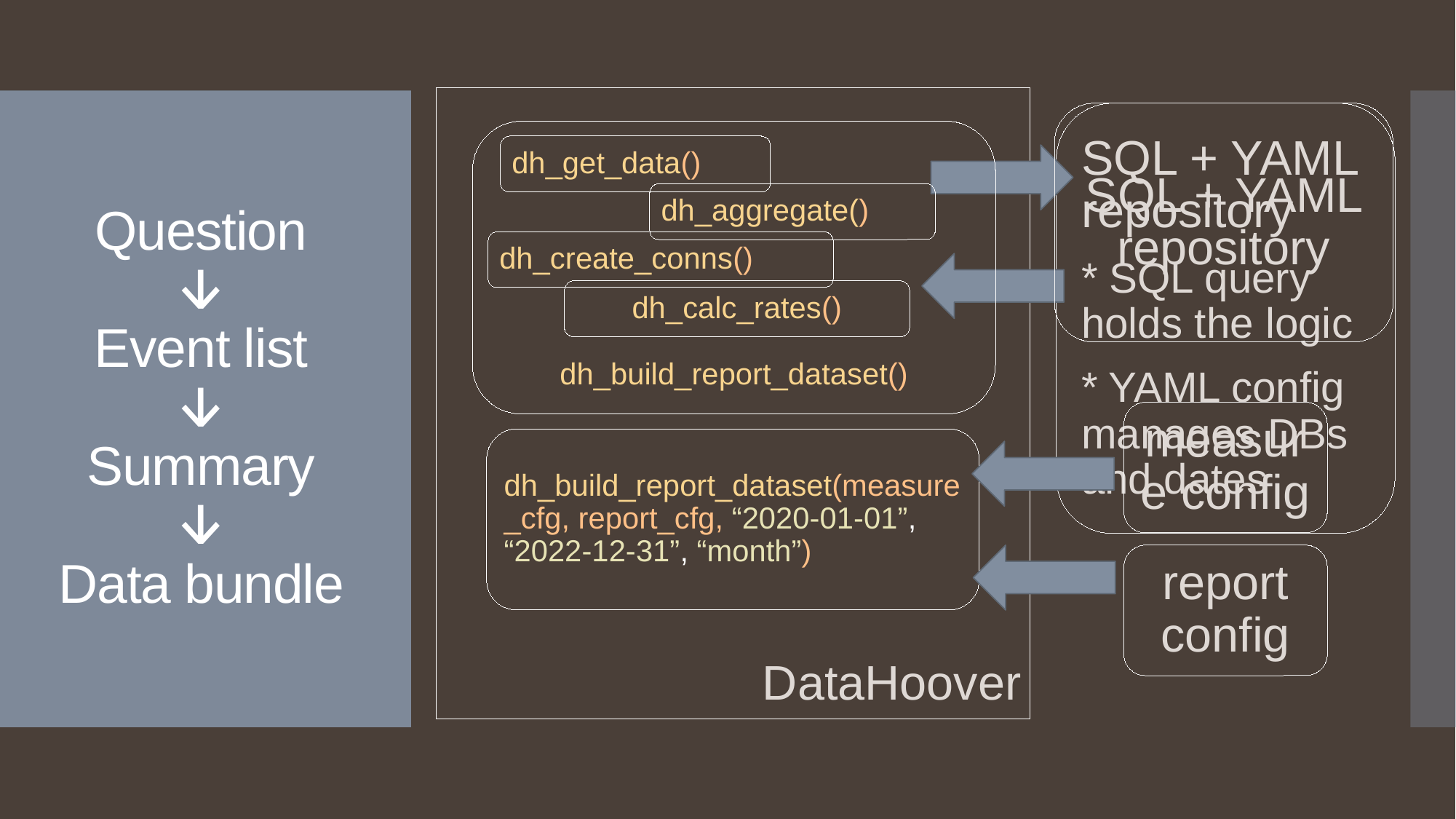

DataHoover
SQL + YAML repository
* SQL query holds the logic
* YAML config manages DBs and dates
SQL + YAML repository
dh_build_report_dataset()
# Question ↆ Event list ↆ Summary ↆ Data bundle
dh_get_data()

dh_aggregate()
dh_create_conns()

dh_calc_rates()
measure config
dh_build_report_dataset(measure_cfg, report_cfg, “2020-01-01”, “2022-12-31”, “month”)

report config